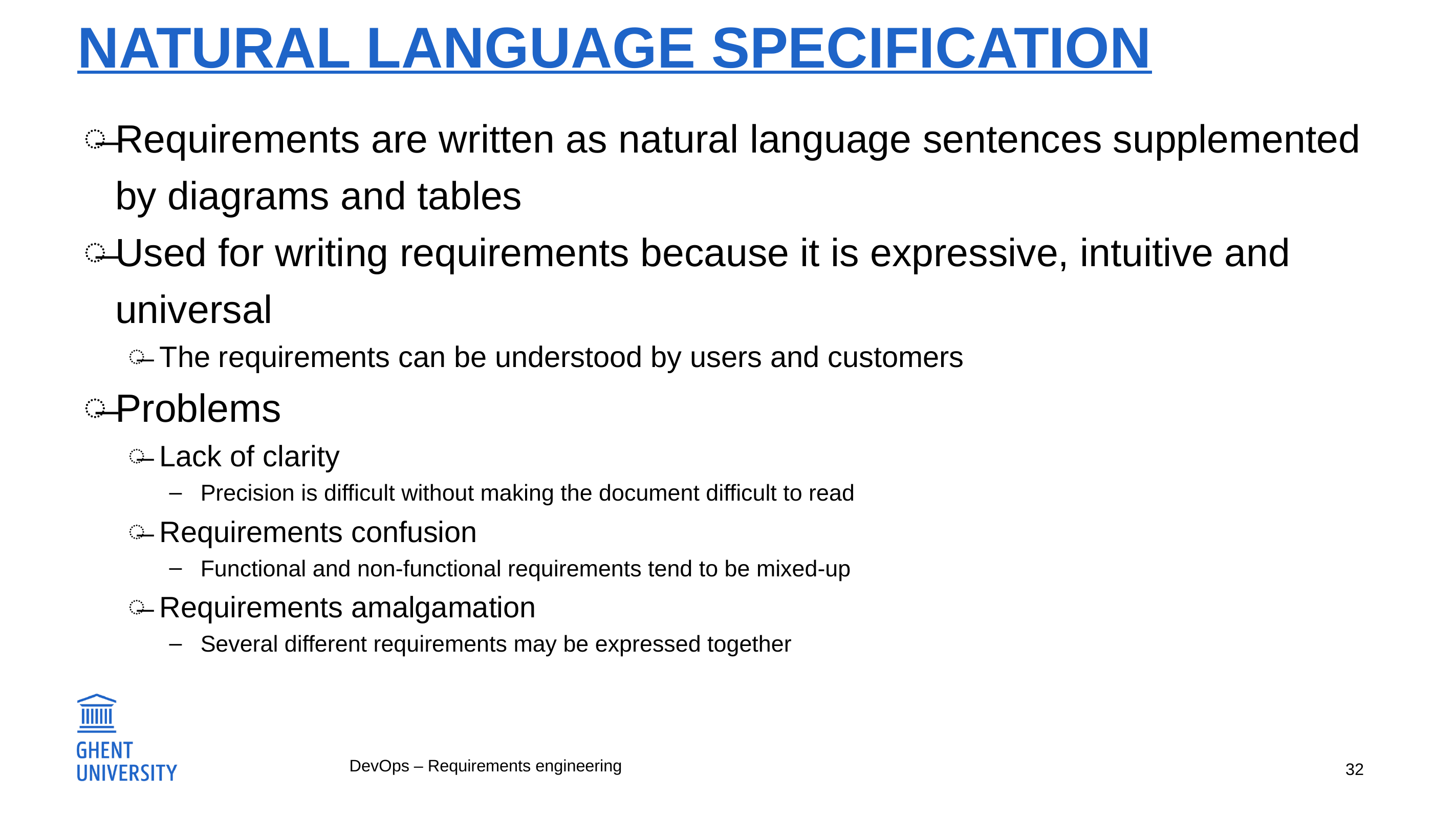

# Natural language specification
Requirements are written as natural language sentences supplemented by diagrams and tables
Used for writing requirements because it is expressive, intuitive and universal
The requirements can be understood by users and customers
Problems
Lack of clarity
Precision is difficult without making the document difficult to read
Requirements confusion
Functional and non-functional requirements tend to be mixed-up
Requirements amalgamation
Several different requirements may be expressed together